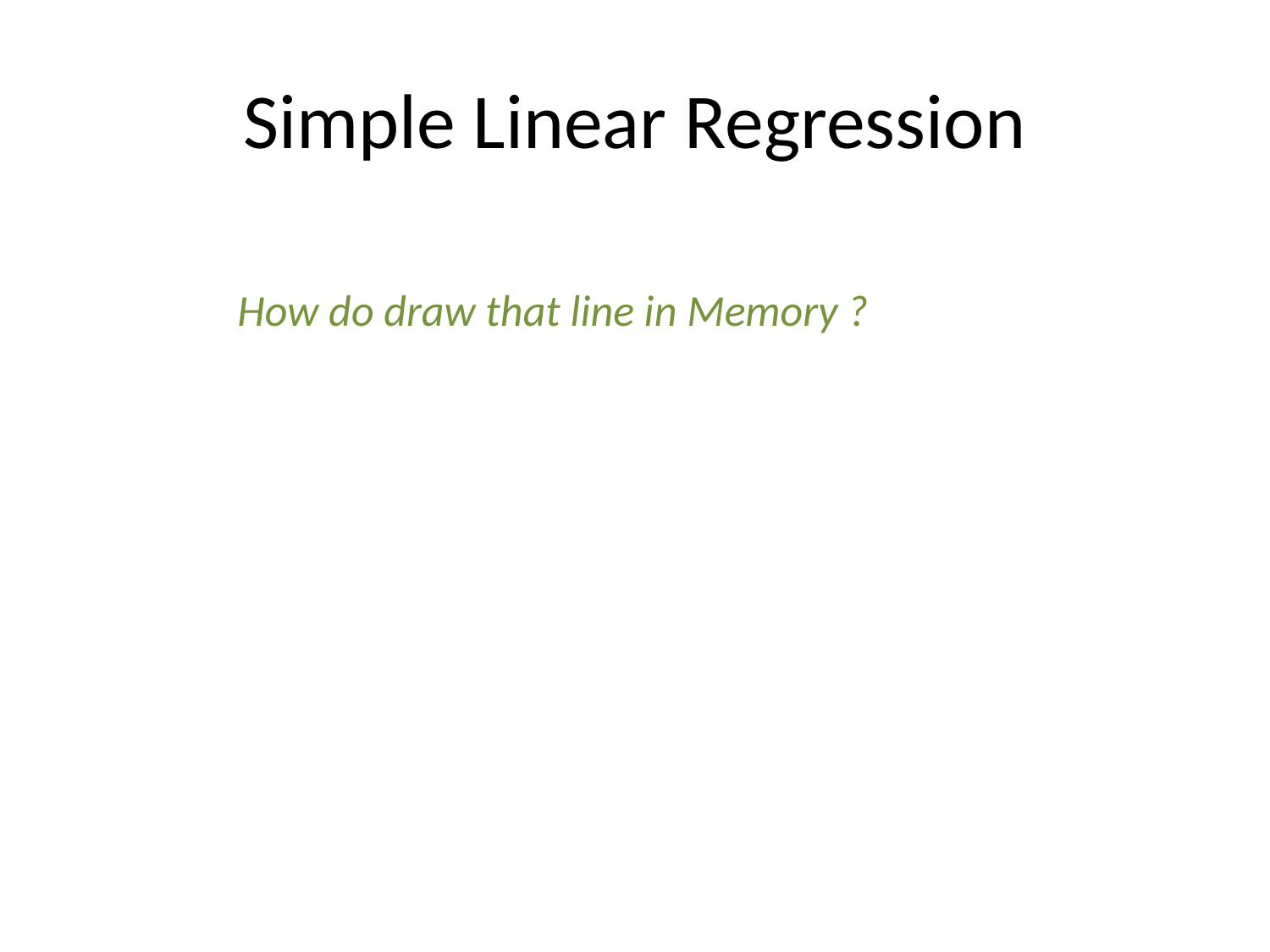

# Simple Linear Regression
How do draw that line in Memory ?